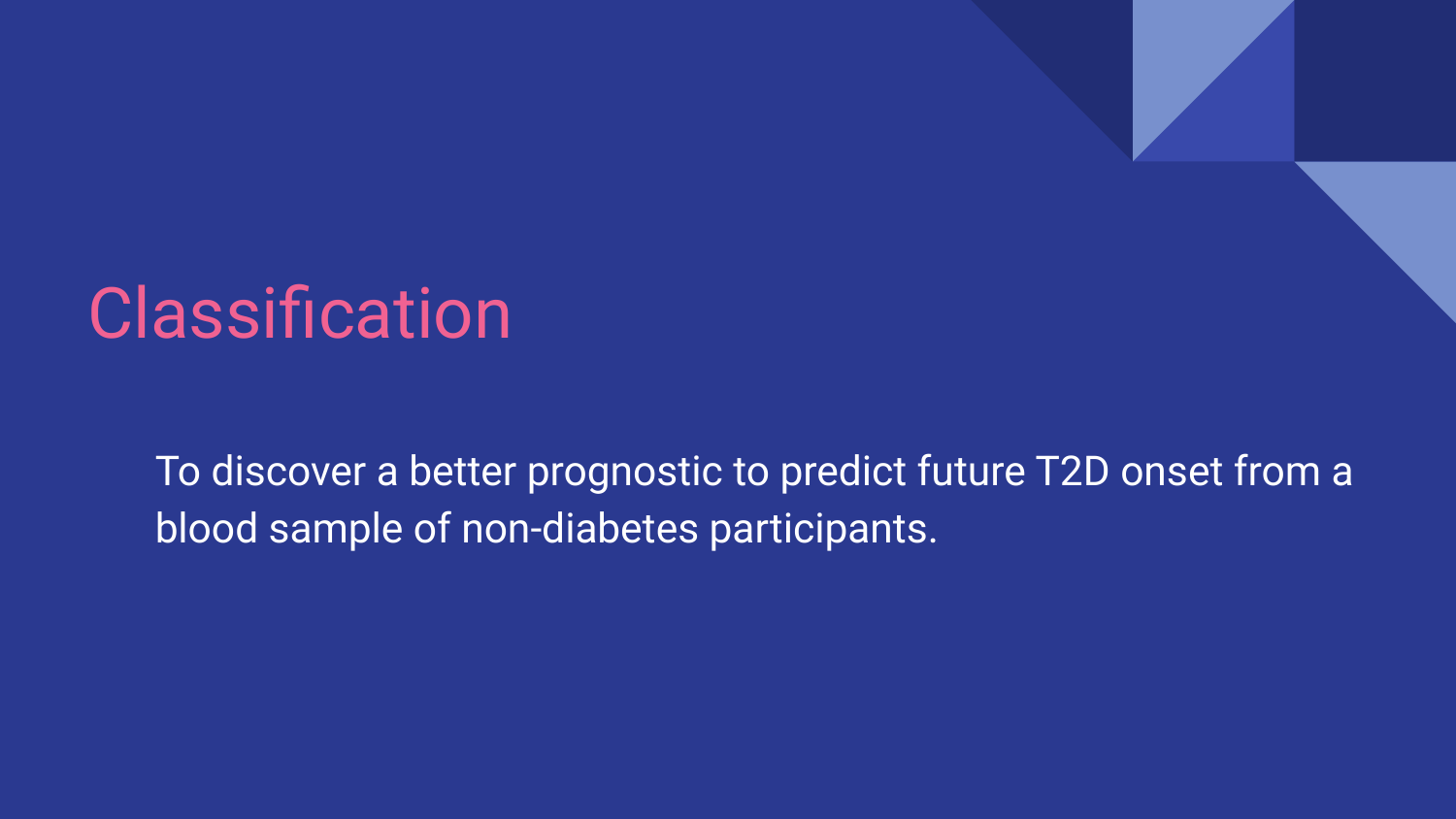

# Classification

To discover a better prognostic to predict future T2D onset from a blood sample of non-diabetes participants.